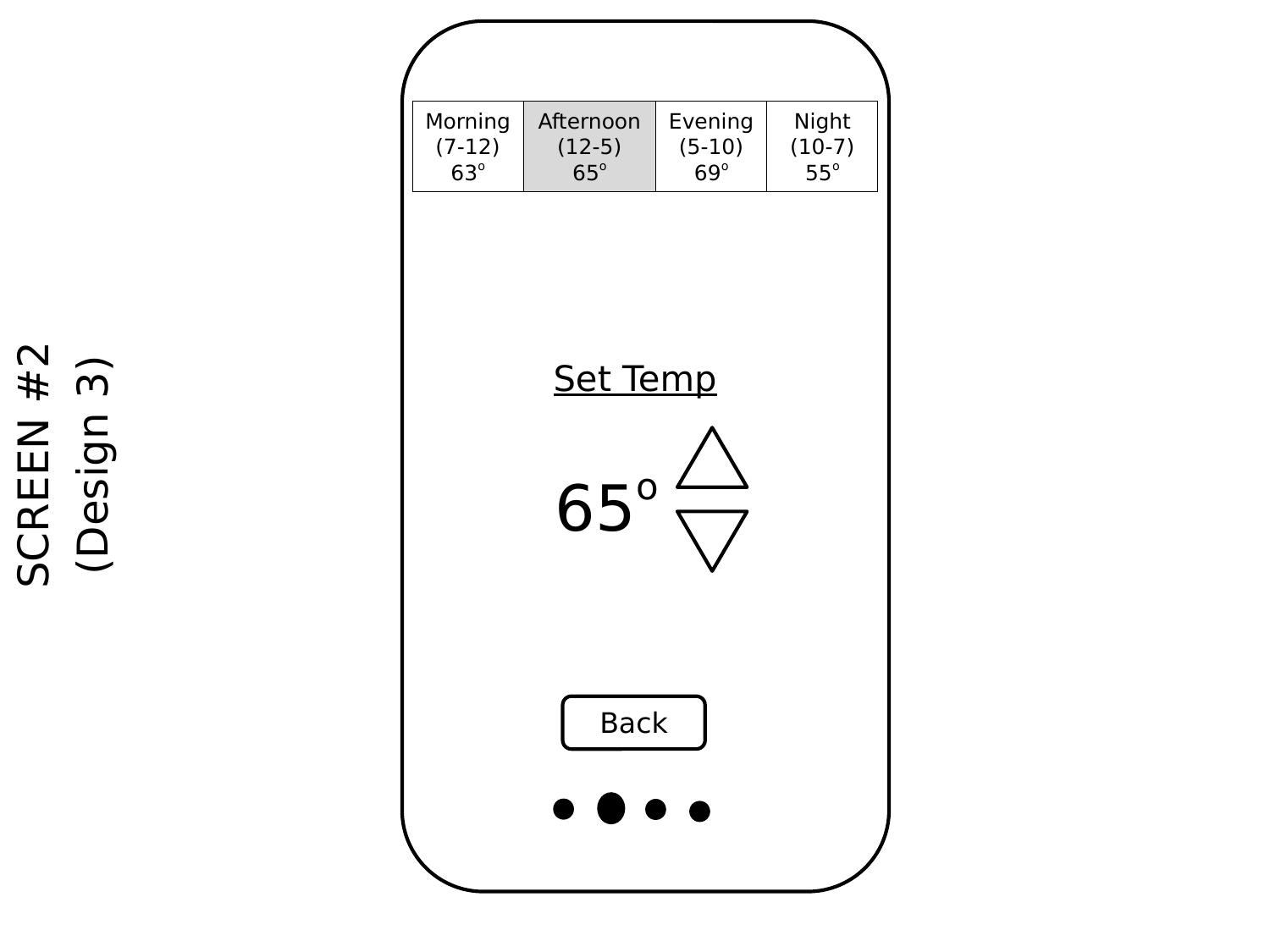

Morning
(7-12)
63o
Afternoon
(12-5)
65o
Evening
(5-10)
69o
Night
(10-7)
55o
SCREEN #2
(Design 3)
Set Temp

65o

Back

11